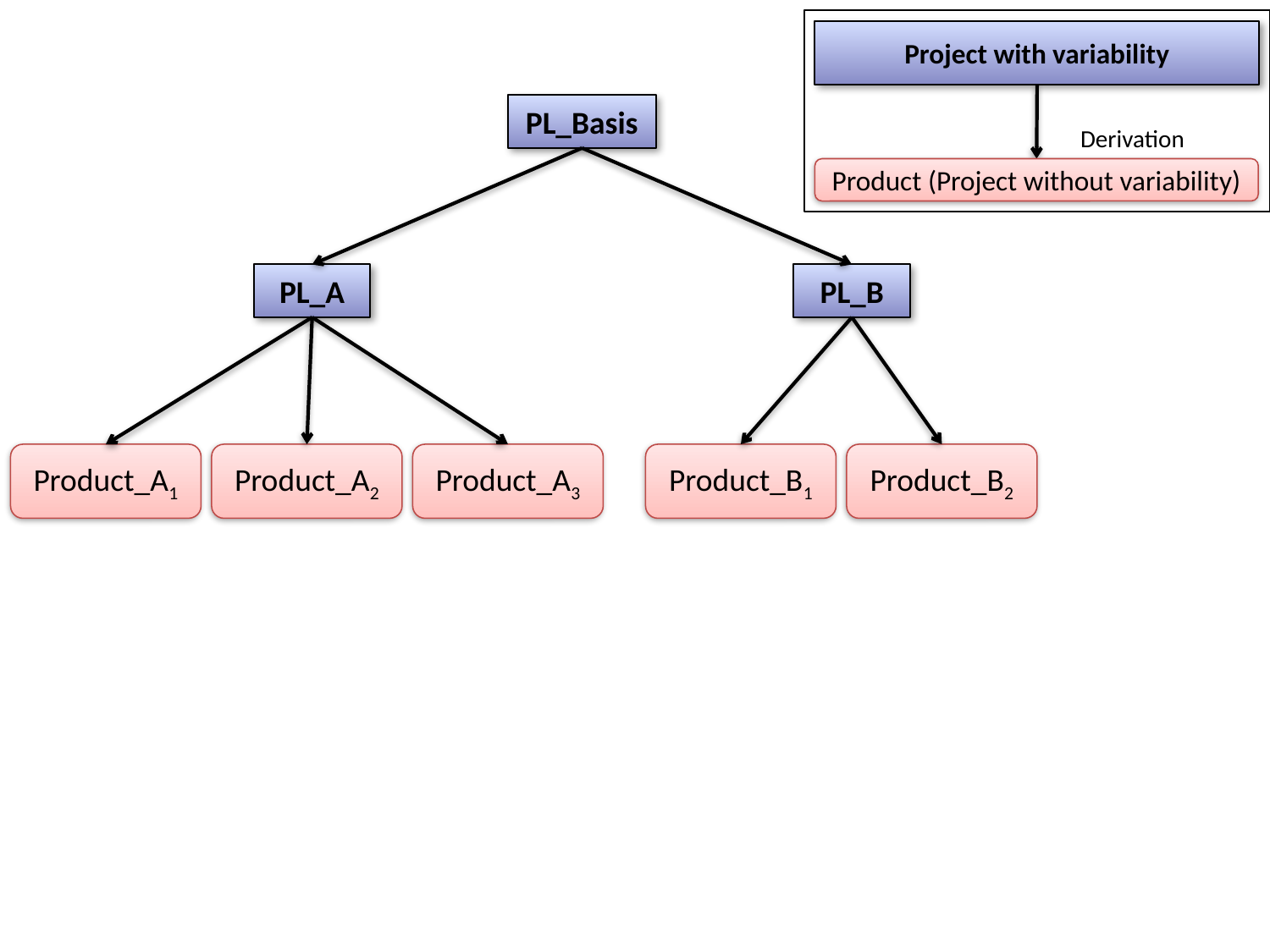

Project with variability
PL_Basis
Derivation
Product (Project without variability)
PL_A
PL_B
Product_A1
Product_A2
Product_A3
Product_B1
Product_B2